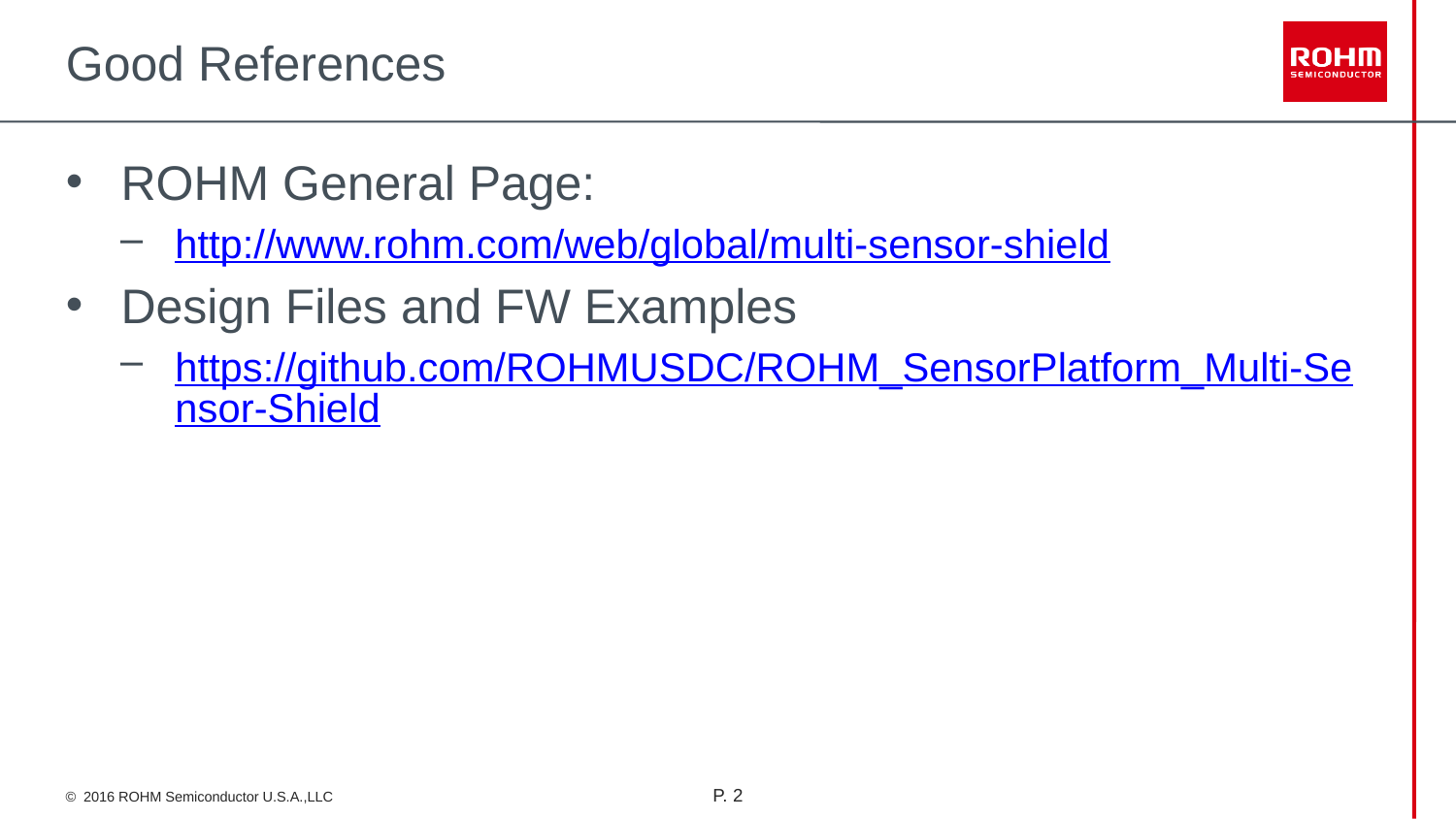

# Good References
ROHM General Page:
http://www.rohm.com/web/global/multi-sensor-shield
Design Files and FW Examples
https://github.com/ROHMUSDC/ROHM_SensorPlatform_Multi-Sensor-Shield